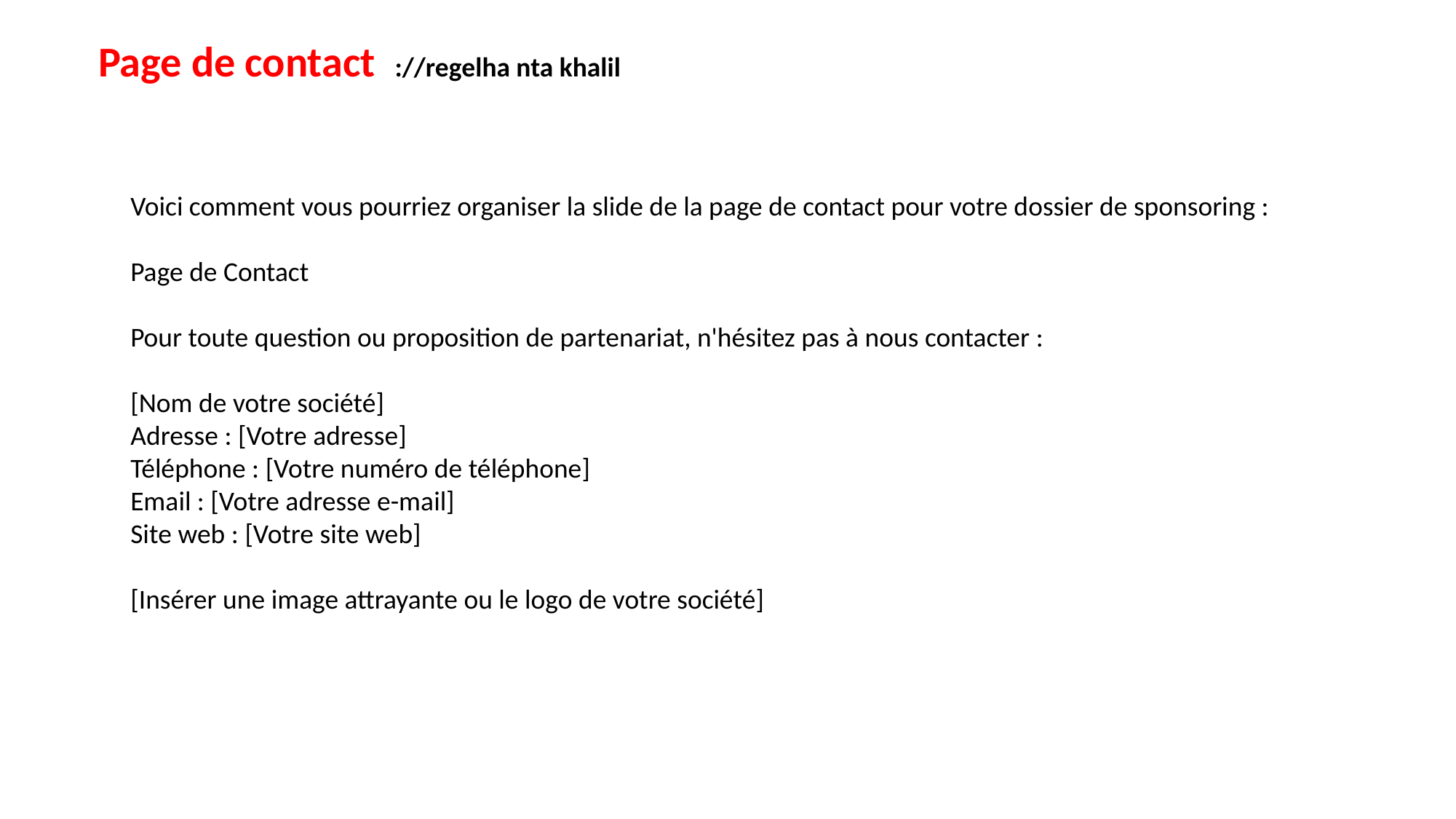

Page de contact  ://regelha nta khalil

Voici comment vous pourriez organiser la slide de la page de contact pour votre dossier de sponsoring :

Page de Contact

Pour toute question ou proposition de partenariat, n'hésitez pas à nous contacter :

[Nom de votre société]
Adresse : [Votre adresse]
Téléphone : [Votre numéro de téléphone]
Email : [Votre adresse e-mail]
Site web : [Votre site web]

[Insérer une image attrayante ou le logo de votre société]